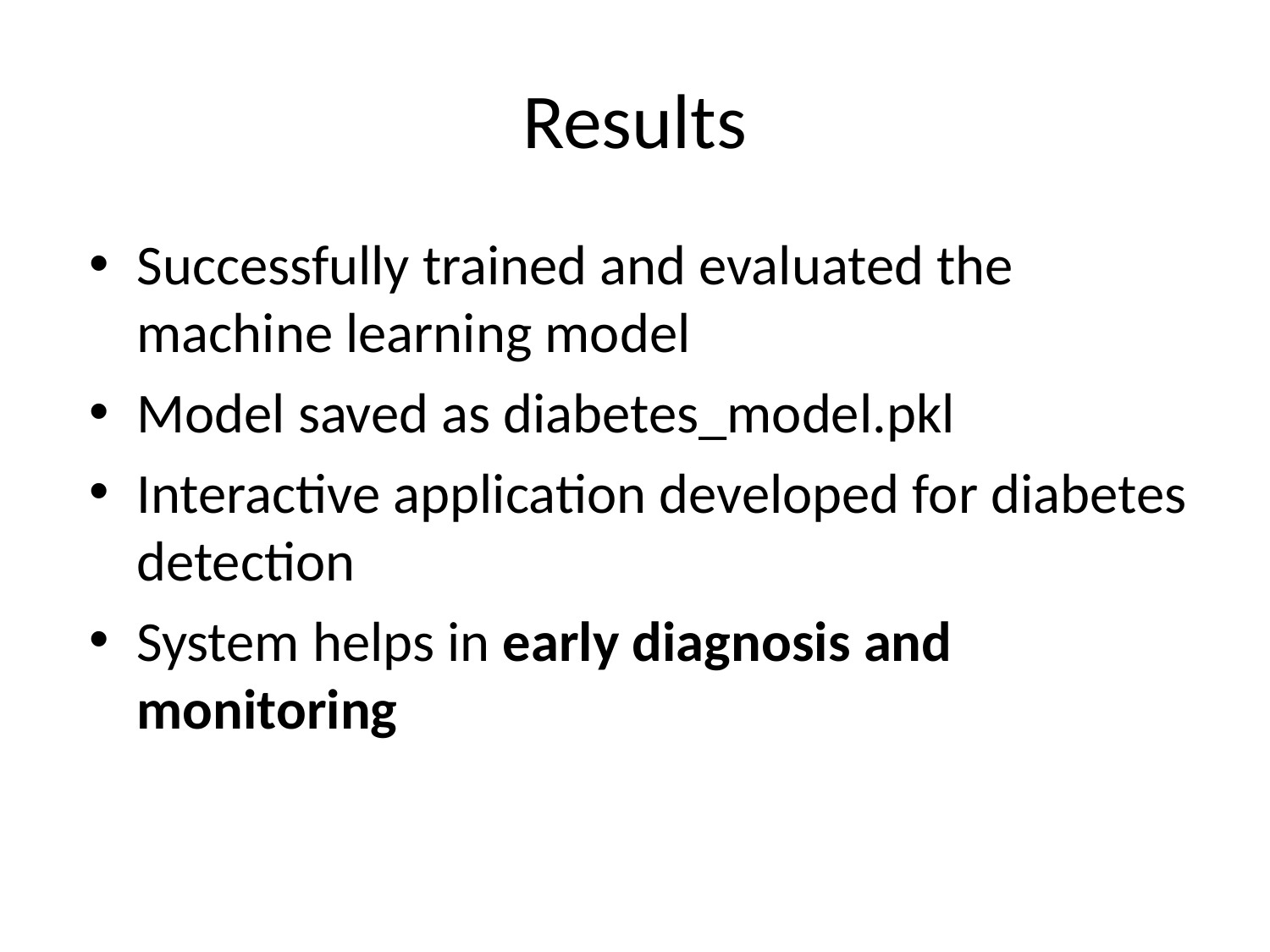

# Results
Successfully trained and evaluated the machine learning model
Model saved as diabetes_model.pkl
Interactive application developed for diabetes detection
System helps in early diagnosis and monitoring